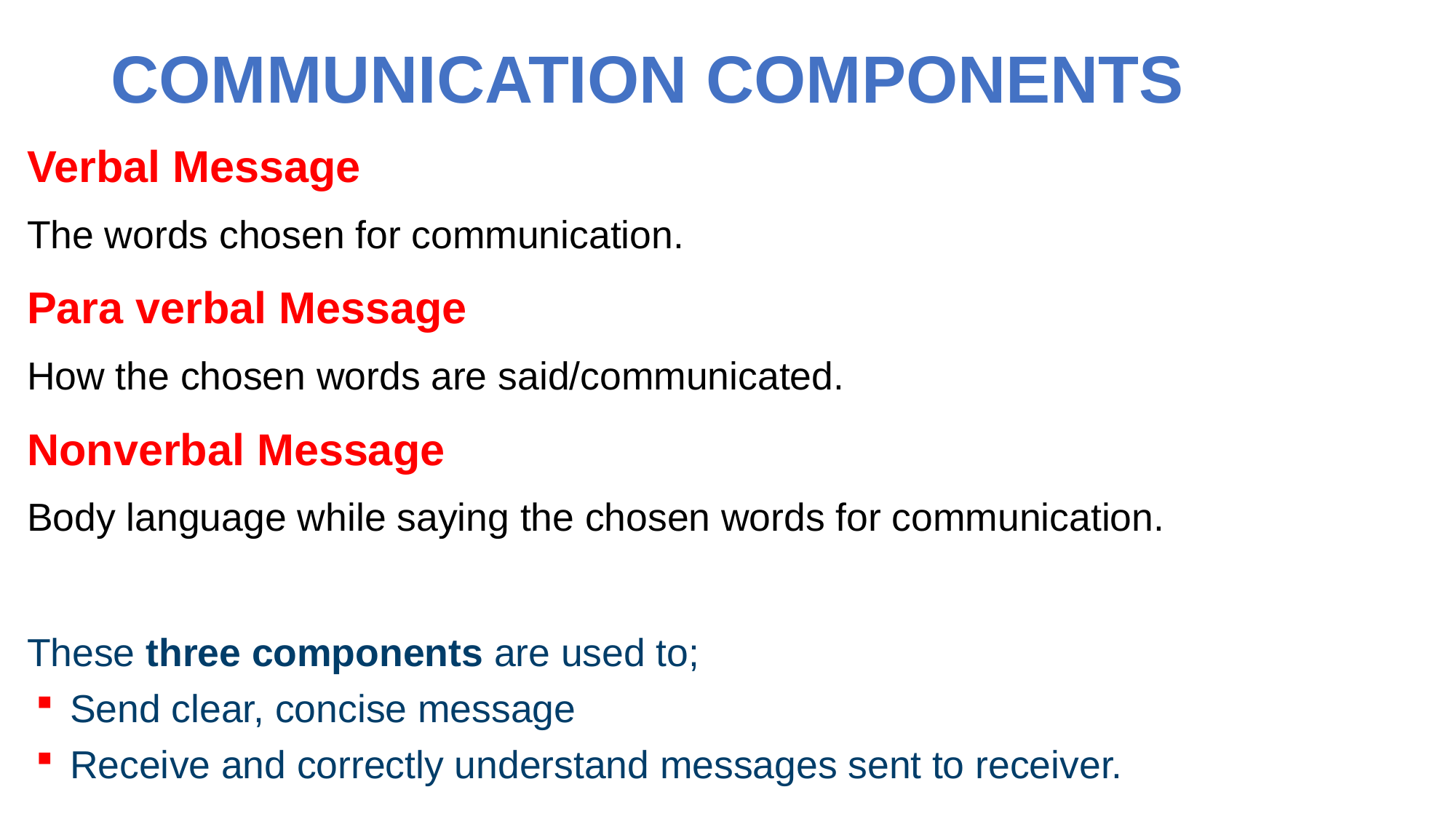

# COMMUNICATION COMPONENTS
Verbal Message
The words chosen for communication.
Para verbal Message
How the chosen words are said/communicated.
Nonverbal Message
Body language while saying the chosen words for communication.

These three components are used to;
Send clear, concise message
Receive and correctly understand messages sent to receiver.